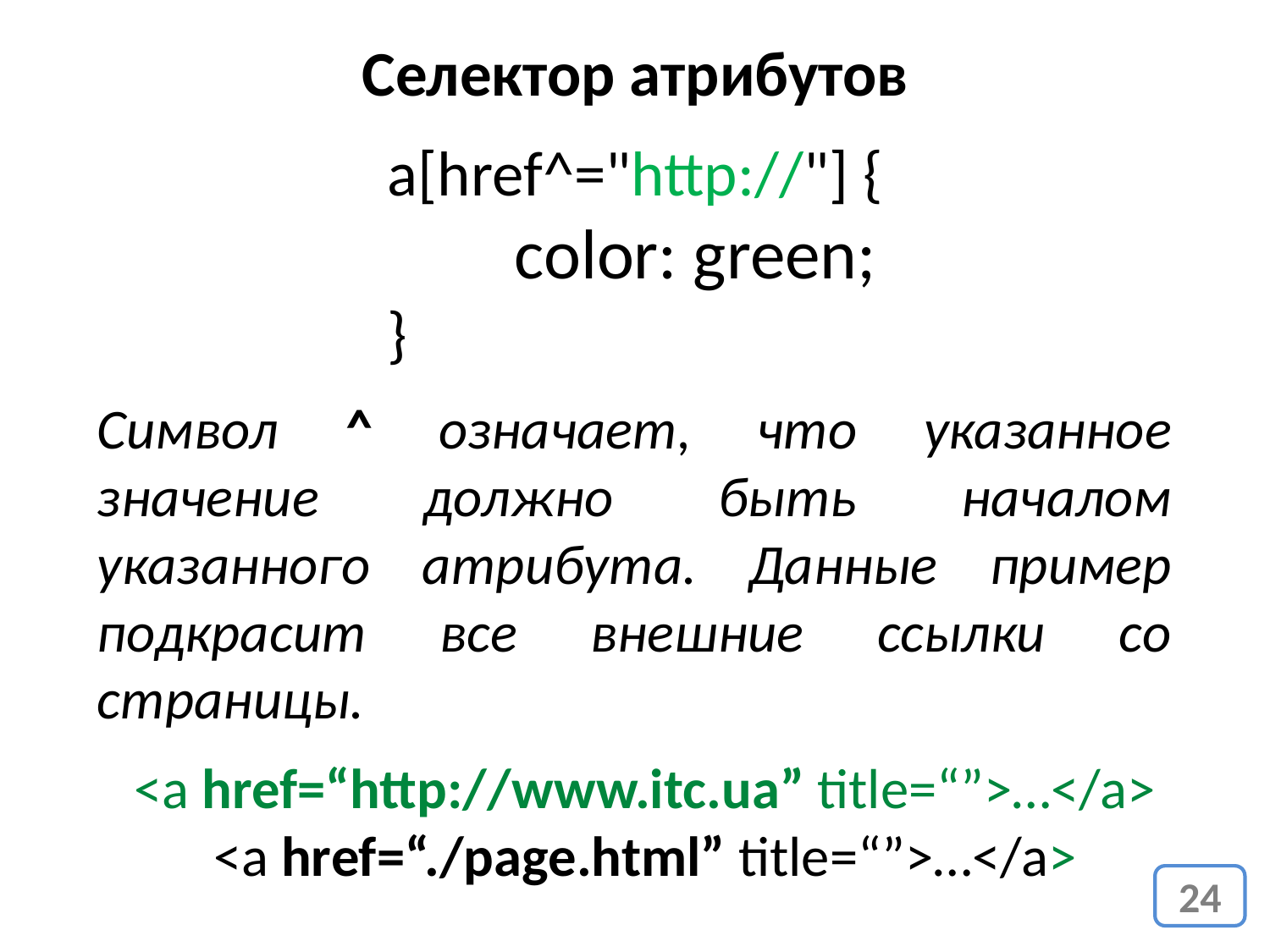

Селектор атрибутов
a[href^="http://"] {
 	color: green;
}
Символ ^ означает, что указанное значение должно быть началом указанного атрибута. Данные пример подкрасит все внешние ссылки со страницы.
<a href=“http://www.itc.ua” title=“”>…</a>
<a href=“./page.html” title=“”>…</a>
24